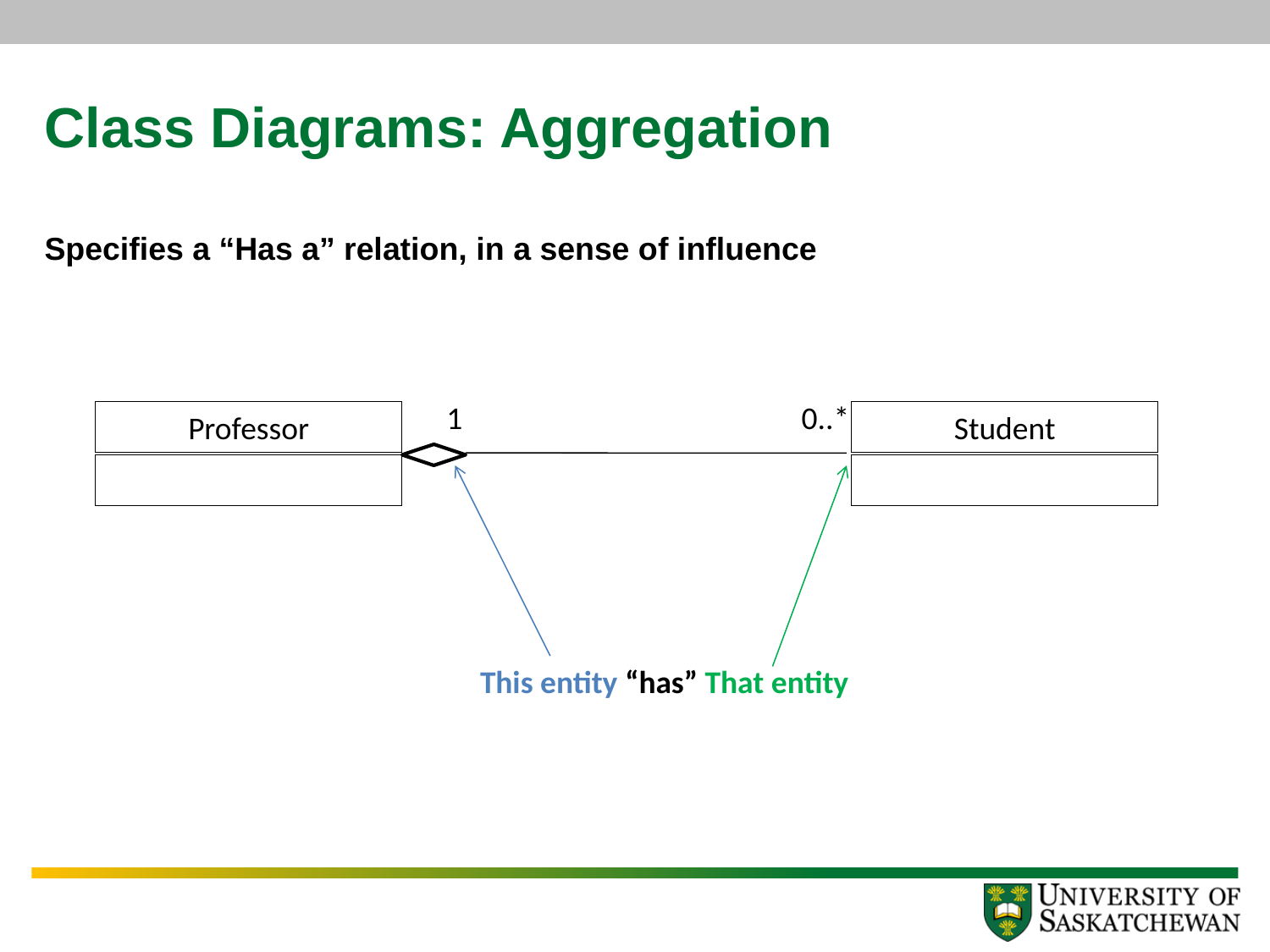

# Class Diagrams: Aggregation
Specifies a “Has a” relation, in a sense of influence
1
0..*
Student
Professor

This entity “has” That entity